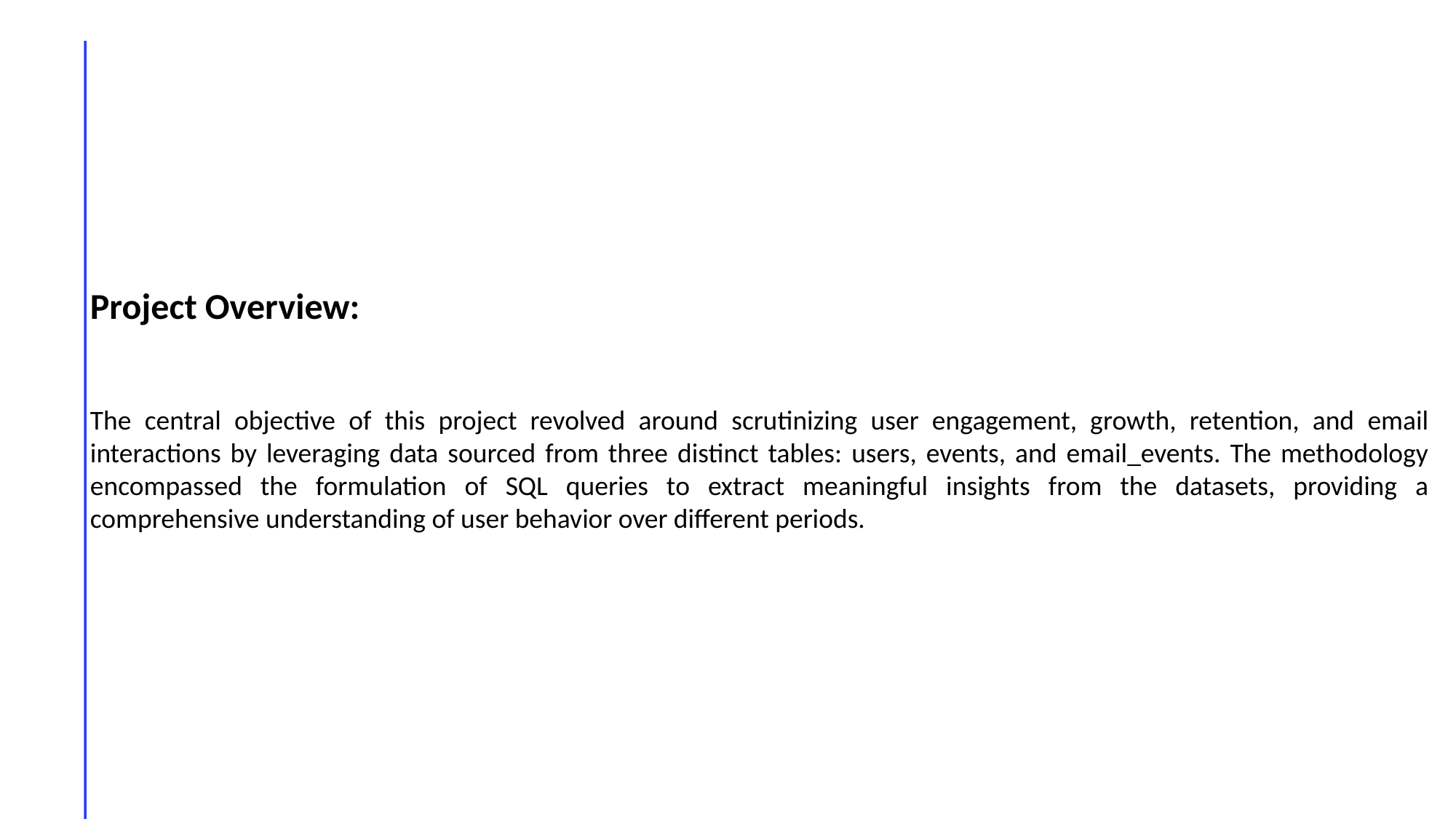

Project Overview:

The central objective of this project revolved around scrutinizing user engagement, growth, retention, and email interactions by leveraging data sourced from three distinct tables: users, events, and email_events. The methodology encompassed the formulation of SQL queries to extract meaningful insights from the datasets, providing a comprehensive understanding of user behavior over different periods.